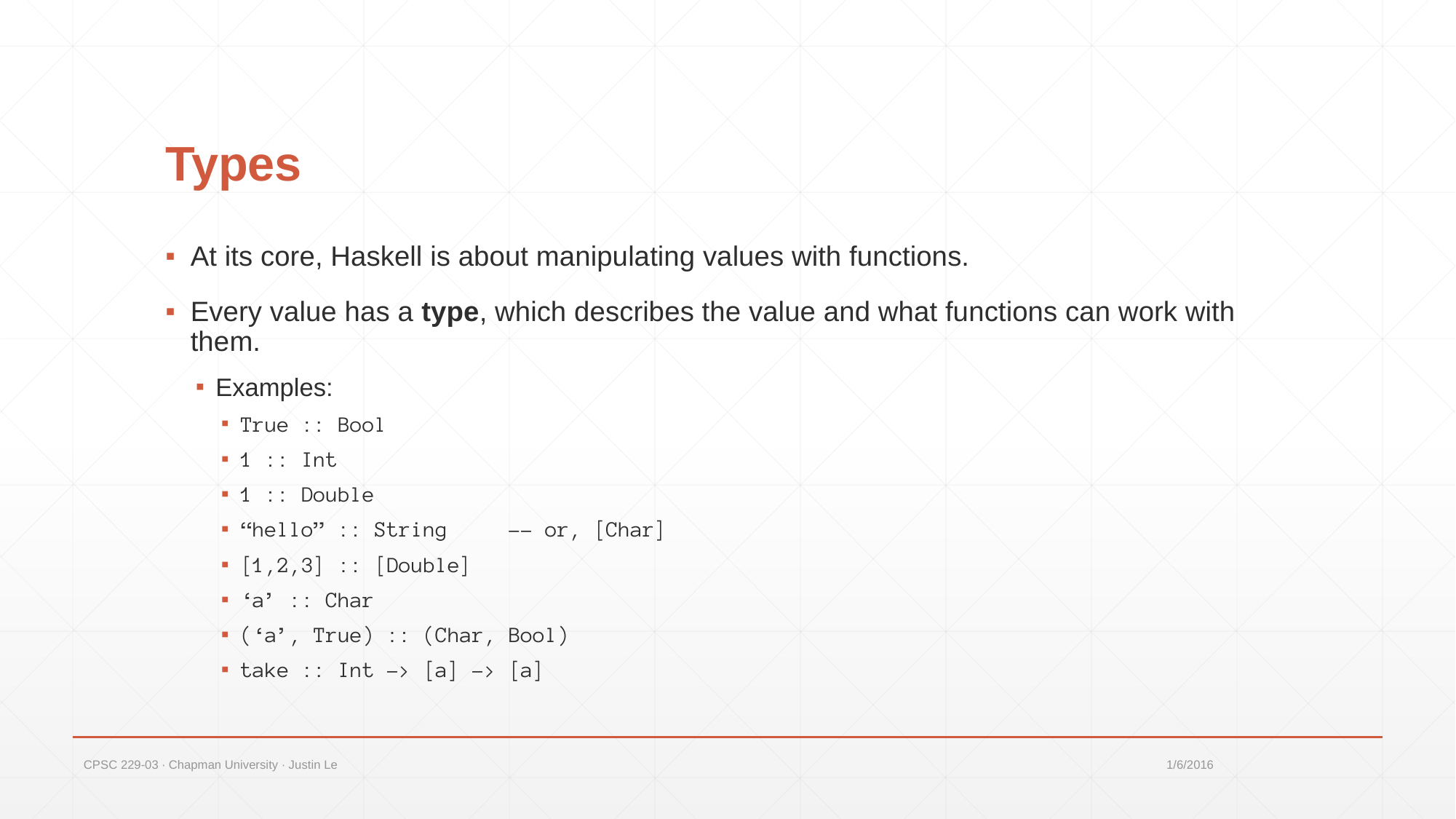

# Types
At its core, Haskell is about manipulating values with functions.
Every value has a type, which describes the value and what functions can work with them.
Examples:
True :: Bool
1 :: Int
1 :: Double
“hello” :: String     -- or, [Char]
[1,2,3] :: [Double]
‘a’ :: Char
(‘a’, True) :: (Char, Bool)
take :: Int -> [a] -> [a]
CPSC 229-03 ∙ Chapman University ∙ Justin Le
1/6/2016